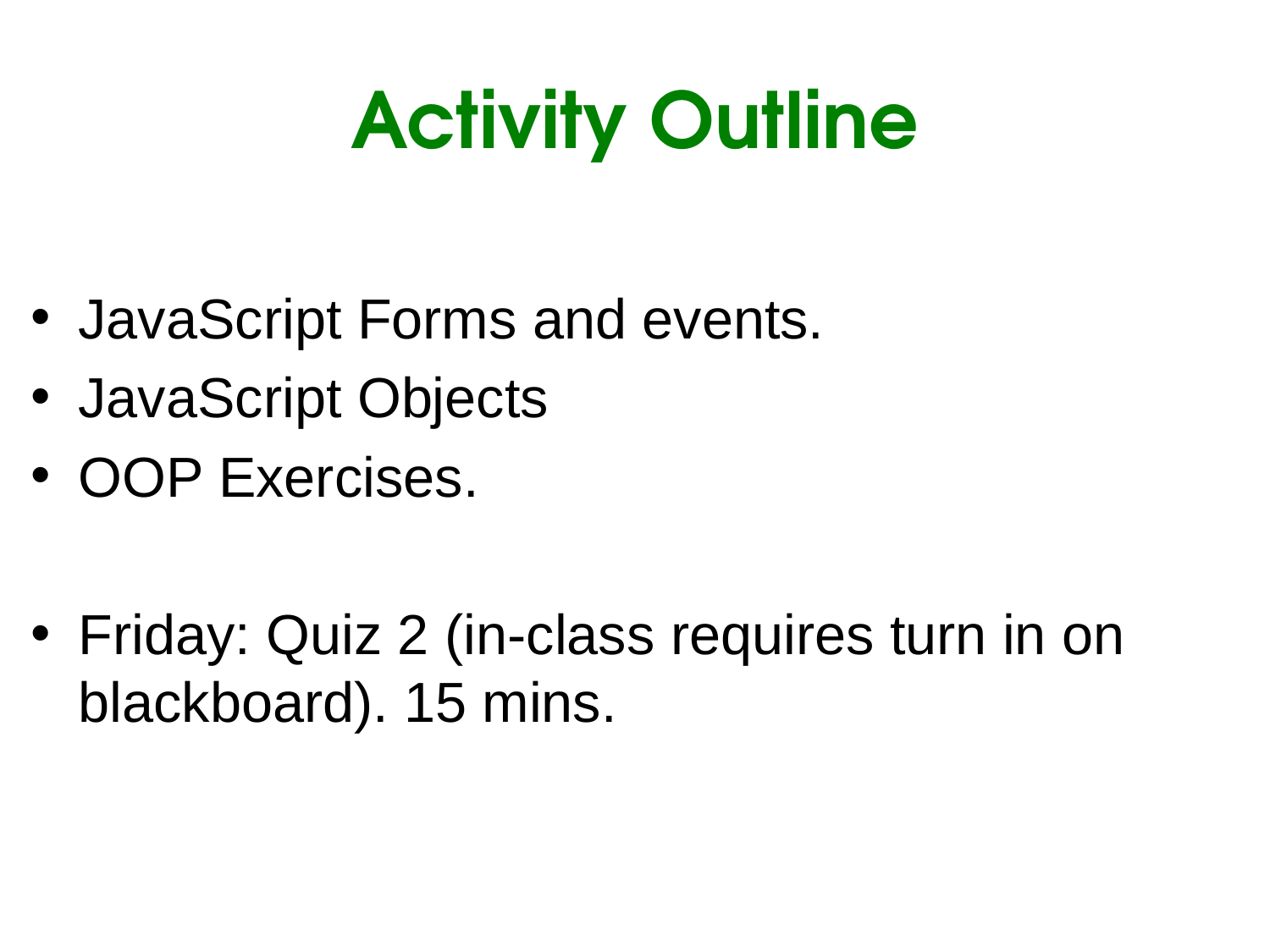

# Activity Outline

JavaScript Forms and events.
JavaScript Objects
OOP Exercises.

Friday: Quiz 2 (in-class requires turn in on blackboard). 15 mins.